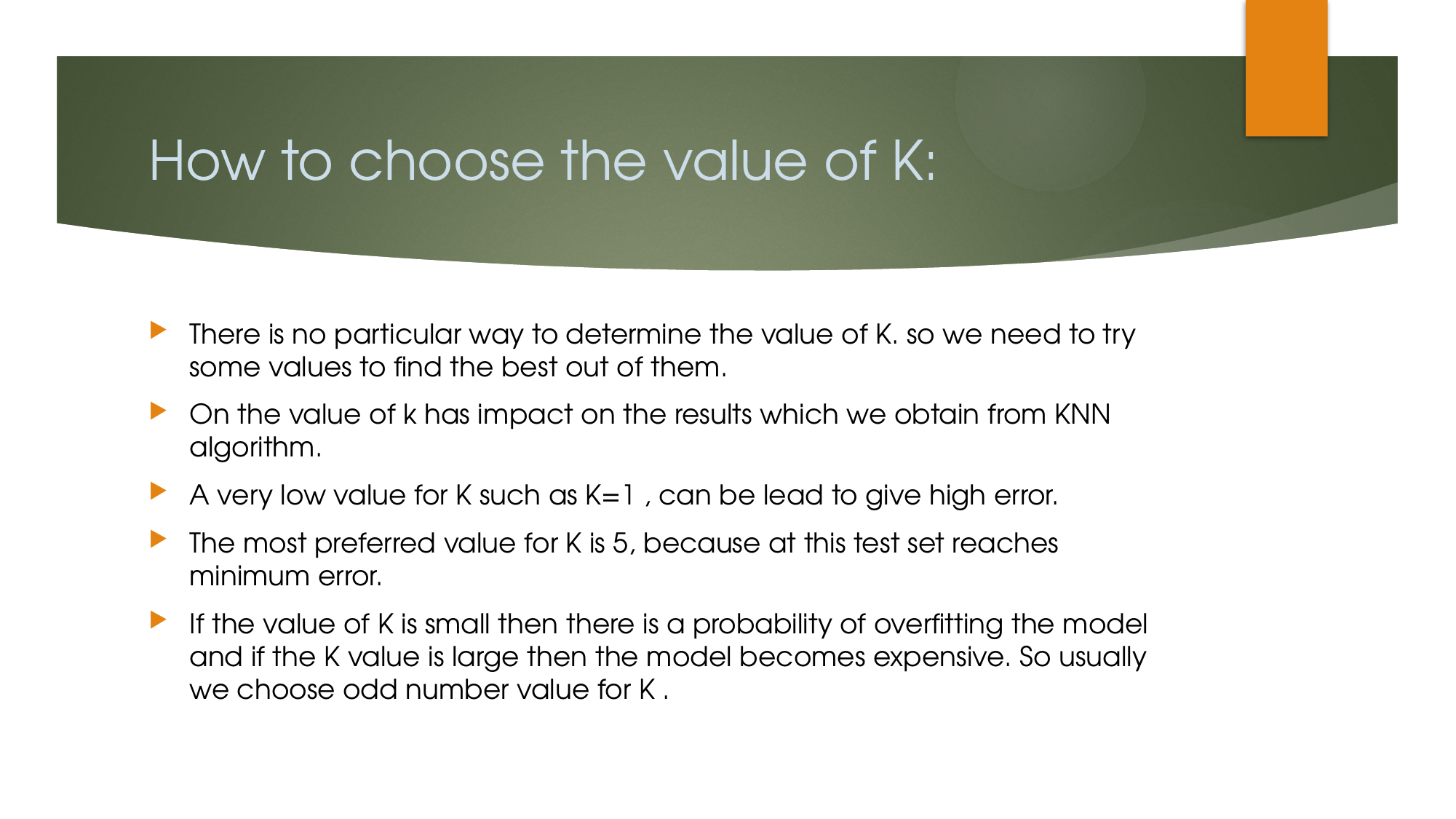

# How to choose the value of K:
There is no particular way to determine the value of K. so we need to try some values to find the best out of them.
On the value of k has impact on the results which we obtain from KNN algorithm.
A very low value for K such as K=1 , can be lead to give high error.
The most preferred value for K is 5, because at this test set reaches minimum error.
If the value of K is small then there is a probability of overfitting the model and if the K value is large then the model becomes expensive. So usually we choose odd number value for K .